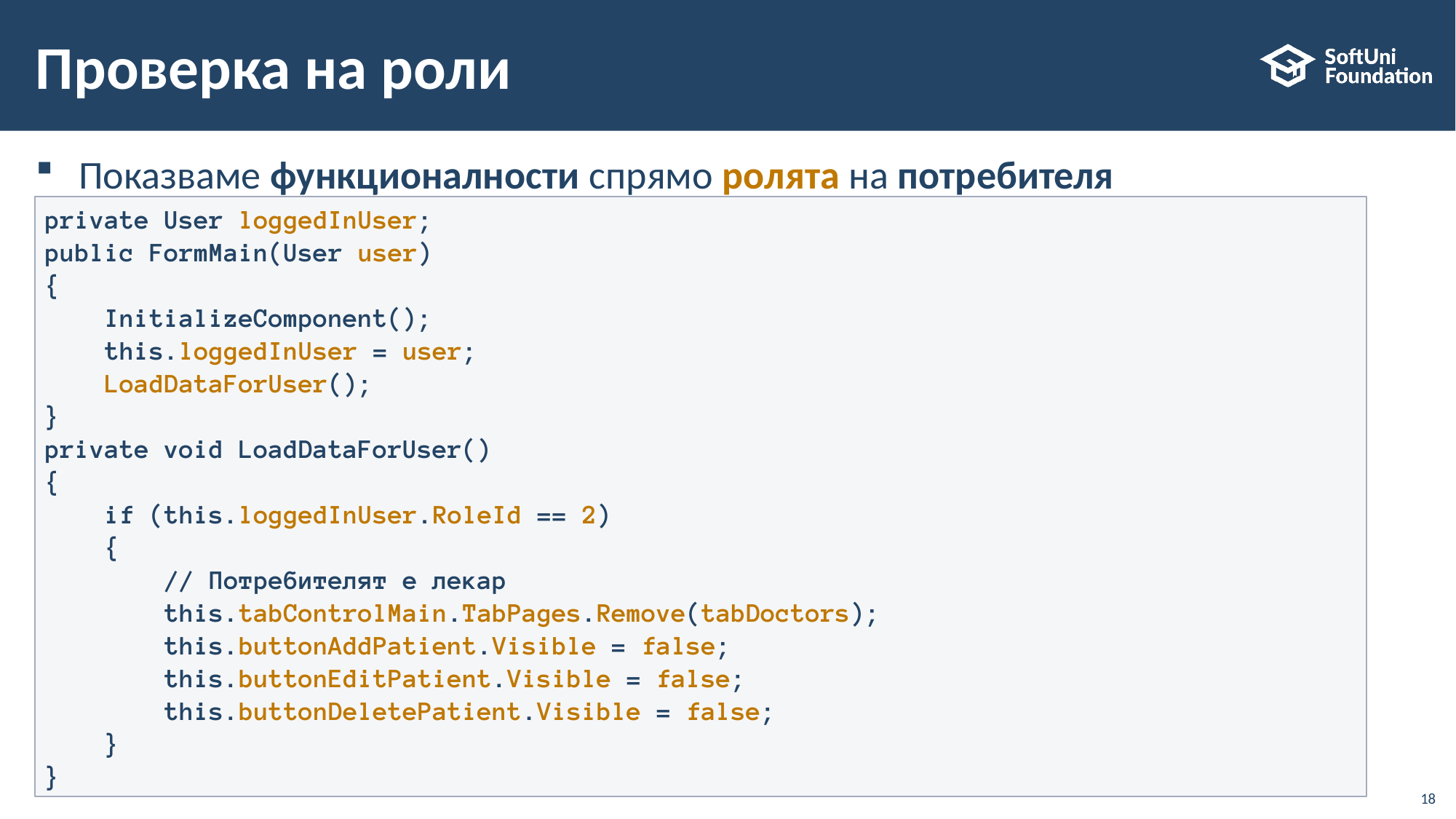

# Проверка на роли
Показваме функционалности спрямо ролята на потребителя

private User loggedInUser;
public FormMain(User user)
{
    InitializeComponent();
    this.loggedInUser = user;
    LoadDataForUser();
}
private void LoadDataForUser()
{
    if (this.loggedInUser.RoleId == 2)
    {
        // Потребителят е лекар
        this.tabControlMain.TabPages.Remove(tabDoctors);
        this.buttonAddPatient.Visible = false;
        this.buttonEditPatient.Visible = false;
        this.buttonDeletePatient.Visible = false;
    }
}
18